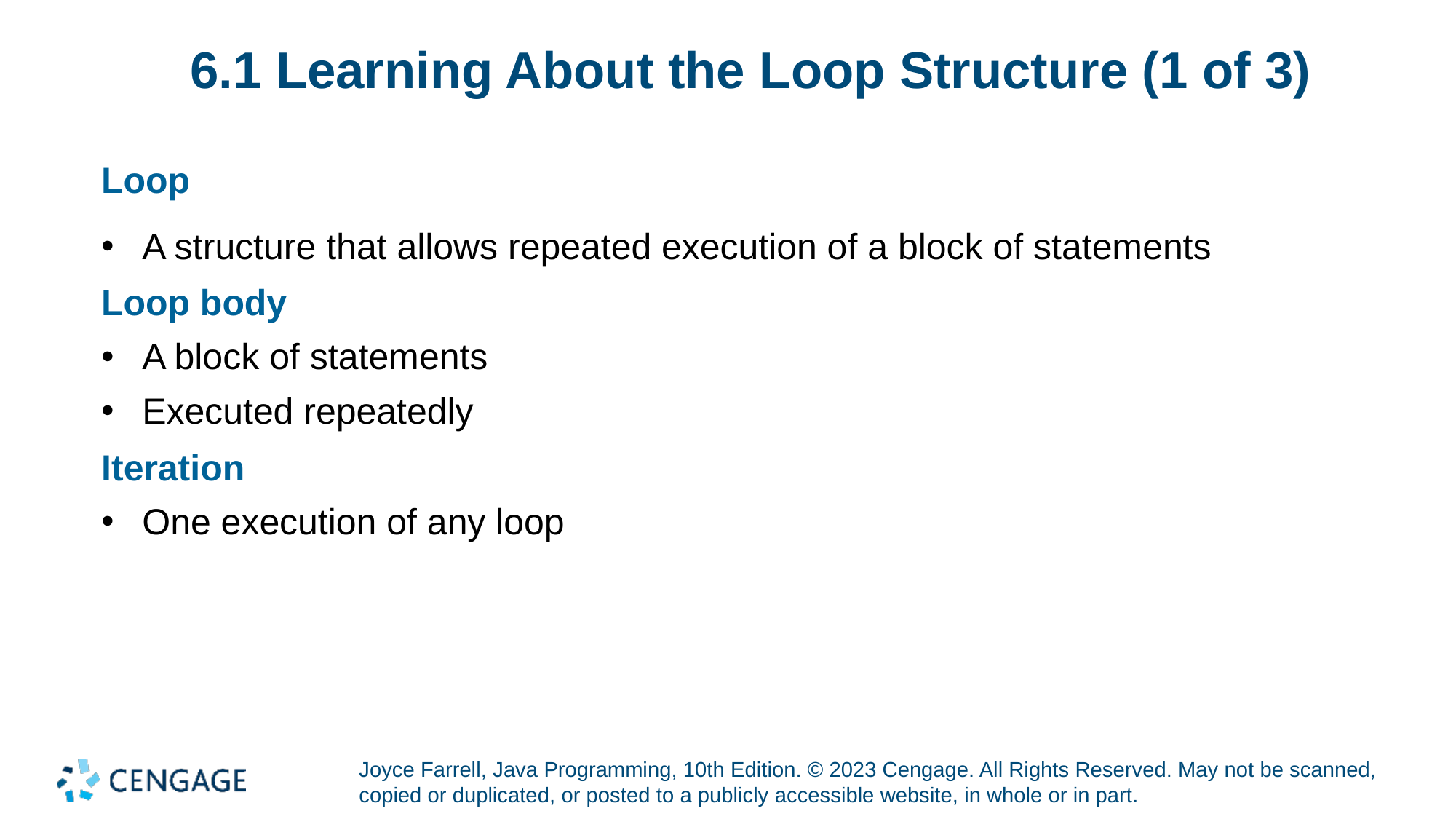

# 6.1 Learning About the Loop Structure (1 of 3)
Loop
A structure that allows repeated execution of a block of statements
Loop body
A block of statements
Executed repeatedly
Iteration
One execution of any loop